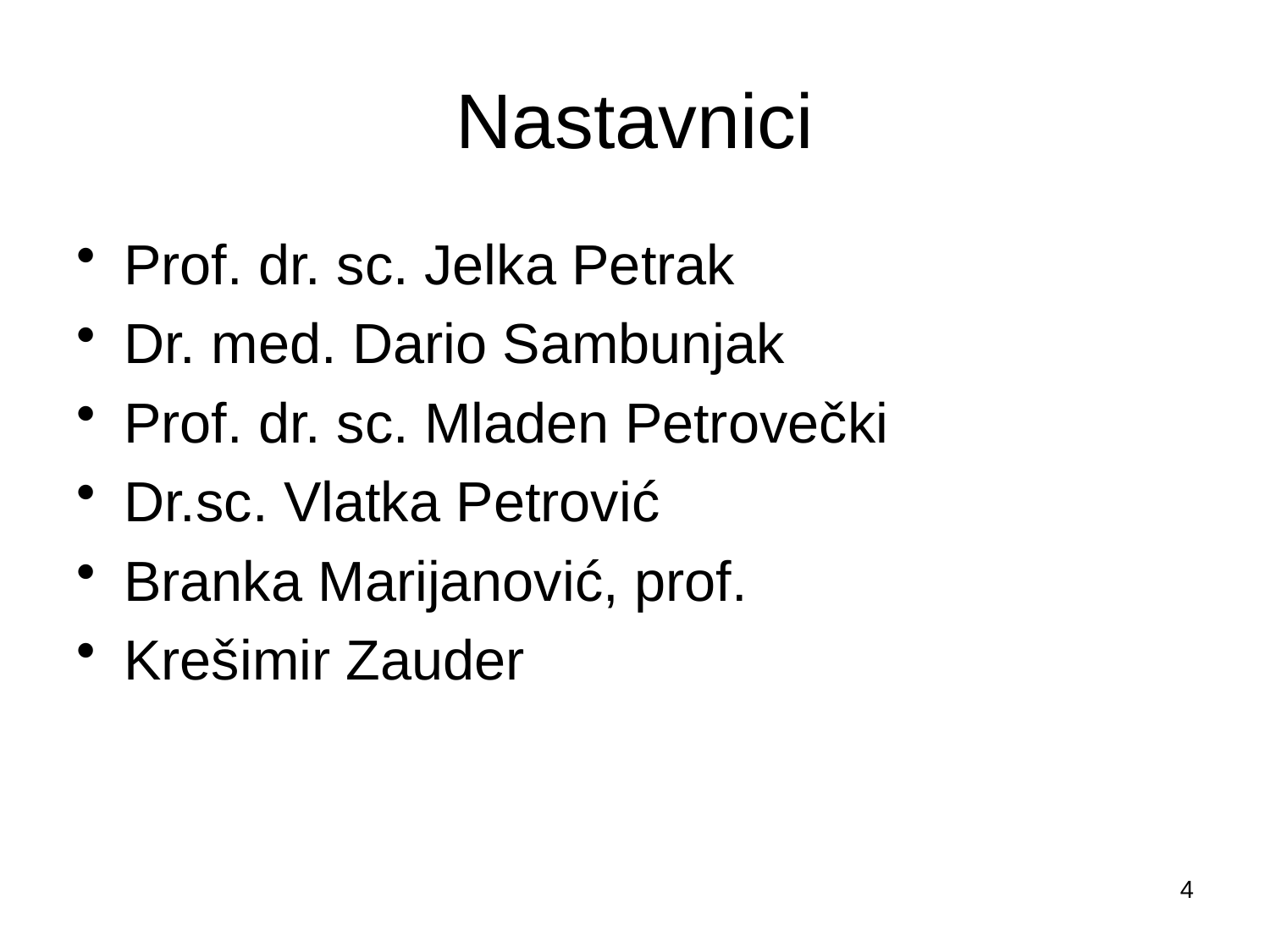

# Nastavnici
Prof. dr. sc. Jelka Petrak
Dr. med. Dario Sambunjak
Prof. dr. sc. Mladen Petrovečki
Dr.sc. Vlatka Petrović
Branka Marijanović, prof.
Krešimir Zauder
4